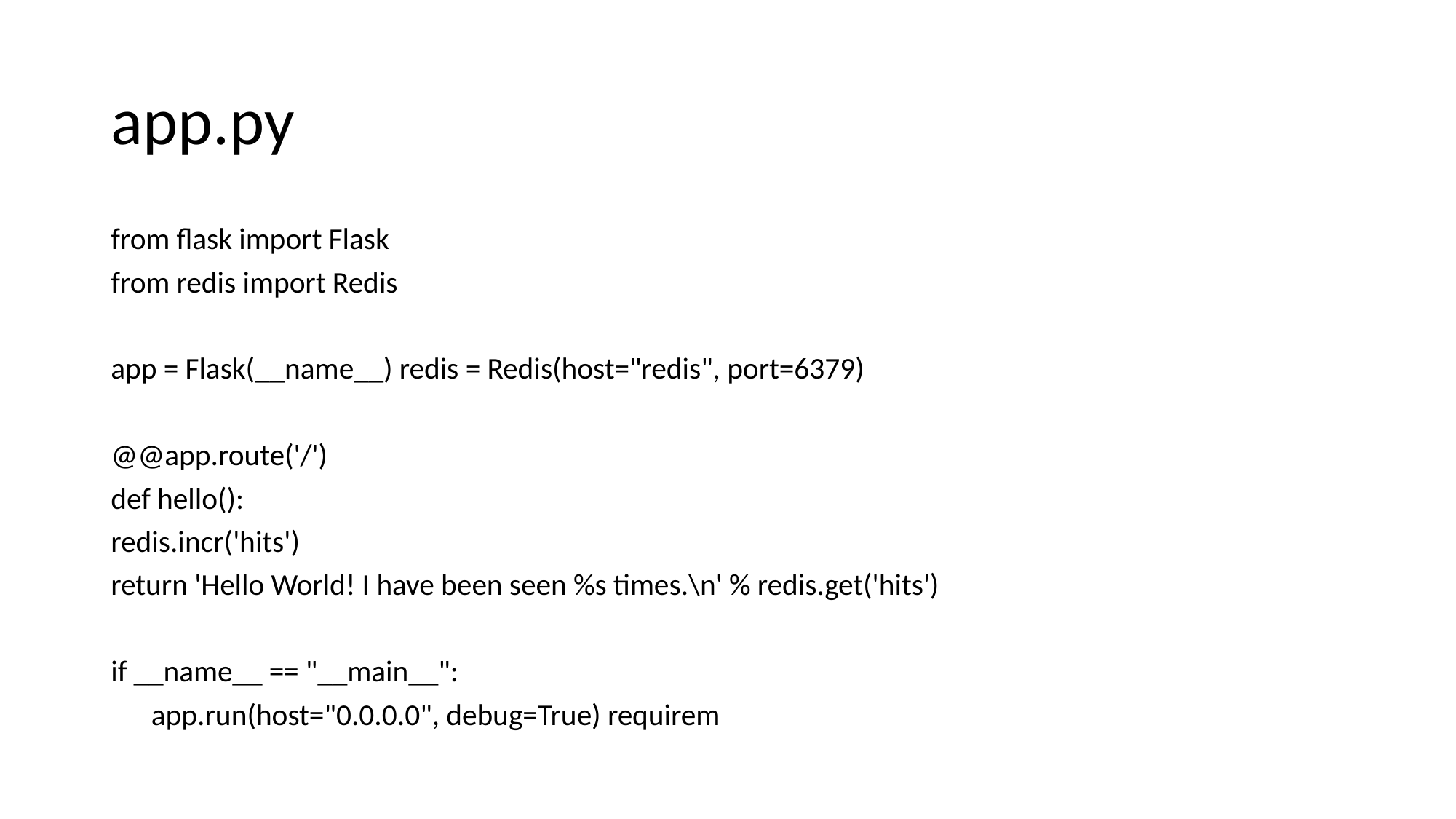

# app.py
from flask import Flask
from redis import Redis

app = Flask(__name__) redis = Redis(host="redis", port=6379)

@@app.route('/')
def hello():
redis.incr('hits')
return 'Hello World! I have been seen %s times.\n' % redis.get('hits')

if __name__ == "__main__":
      app.run(host="0.0.0.0", debug=True) requirem